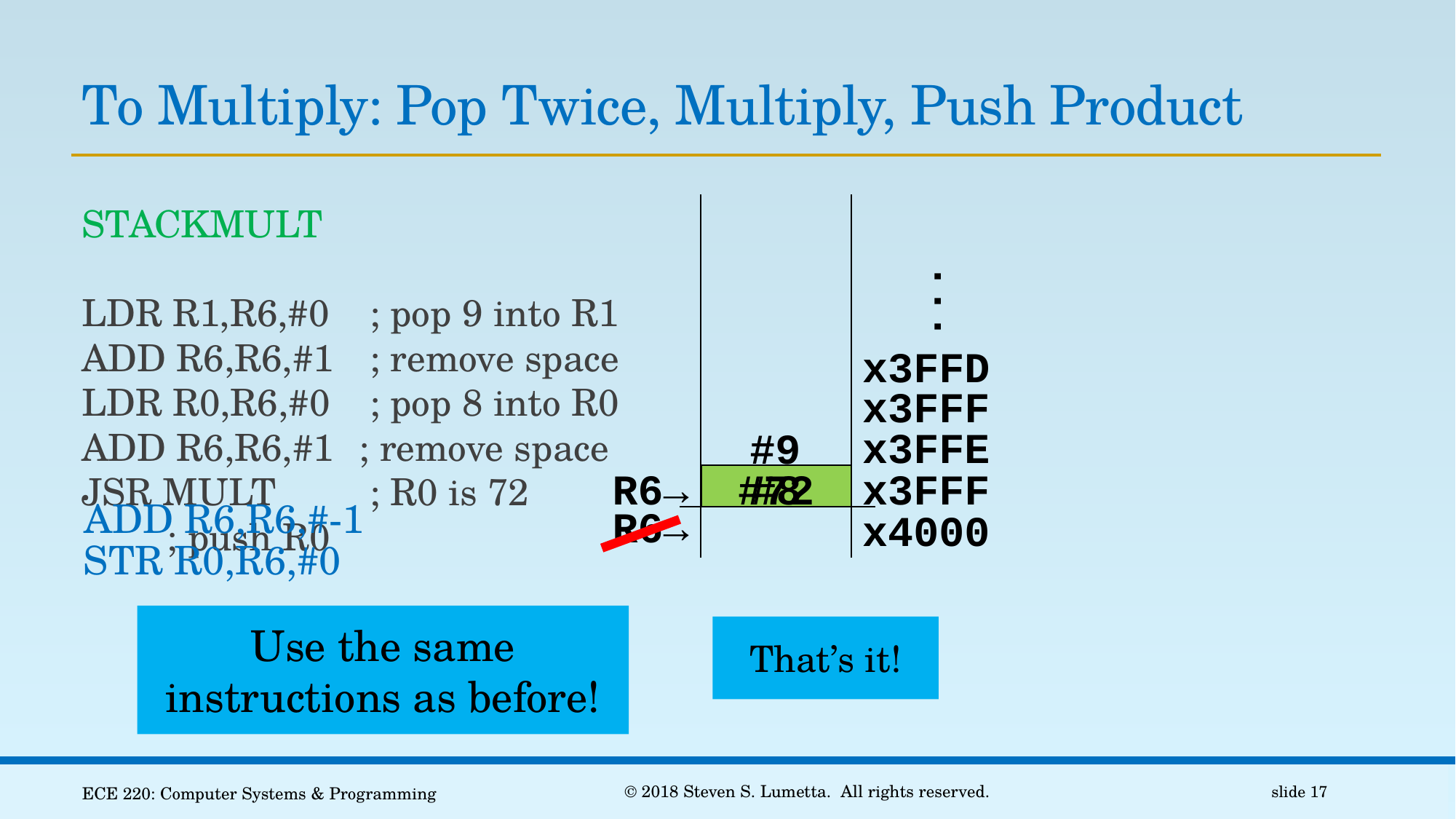

# To Multiply: Pop Twice, Multiply, Push Product
STACKMULT

LDR R1,R6,#0	; pop 9 into R1
ADD R6,R6,#1	; remove space
LDR R0,R6,#0	; pop 8 into R0
 ADD R6,R6,#1	; remove space
JSR MULT	; R0 is 72
			; push R0

...
x3FFD
x3FFF
x3FFE
#9
R6→
#72
x3FFF
#8

ADD R6,R6,#-1
R6→
x4000
STR R0,R6,#0
Use the same instructions as before!
That’s it!
ECE 220: Computer Systems & Programming
© 2018 Steven S. Lumetta.  All rights reserved.
slide 17